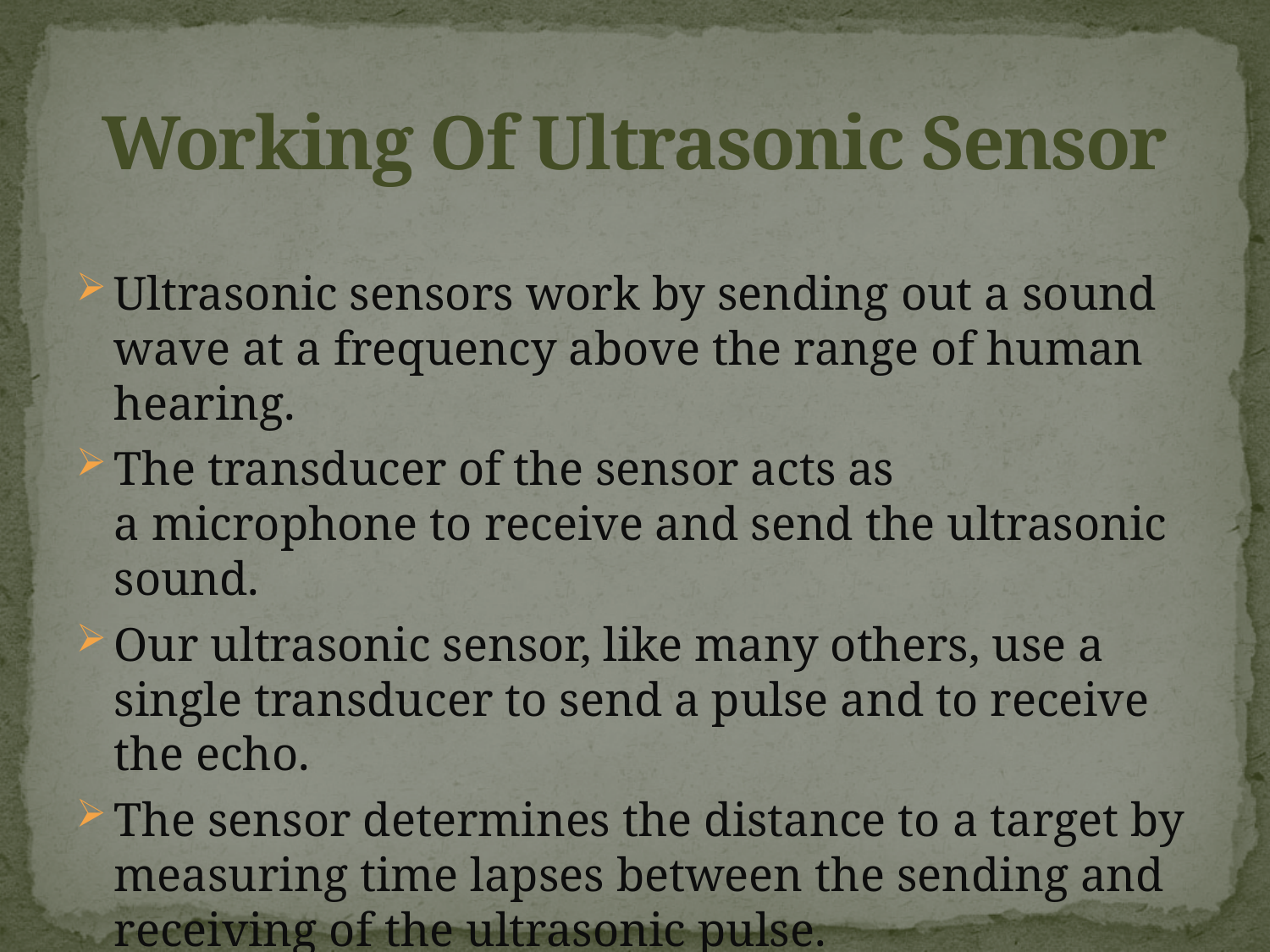

# Working Of Ultrasonic Sensor
Ultrasonic sensors work by sending out a sound wave at a frequency above the range of human hearing.
The transducer of the sensor acts as a microphone to receive and send the ultrasonic sound.
Our ultrasonic sensor, like many others, use a single transducer to send a pulse and to receive the echo.
The sensor determines the distance to a target by measuring time lapses between the sending and receiving of the ultrasonic pulse.